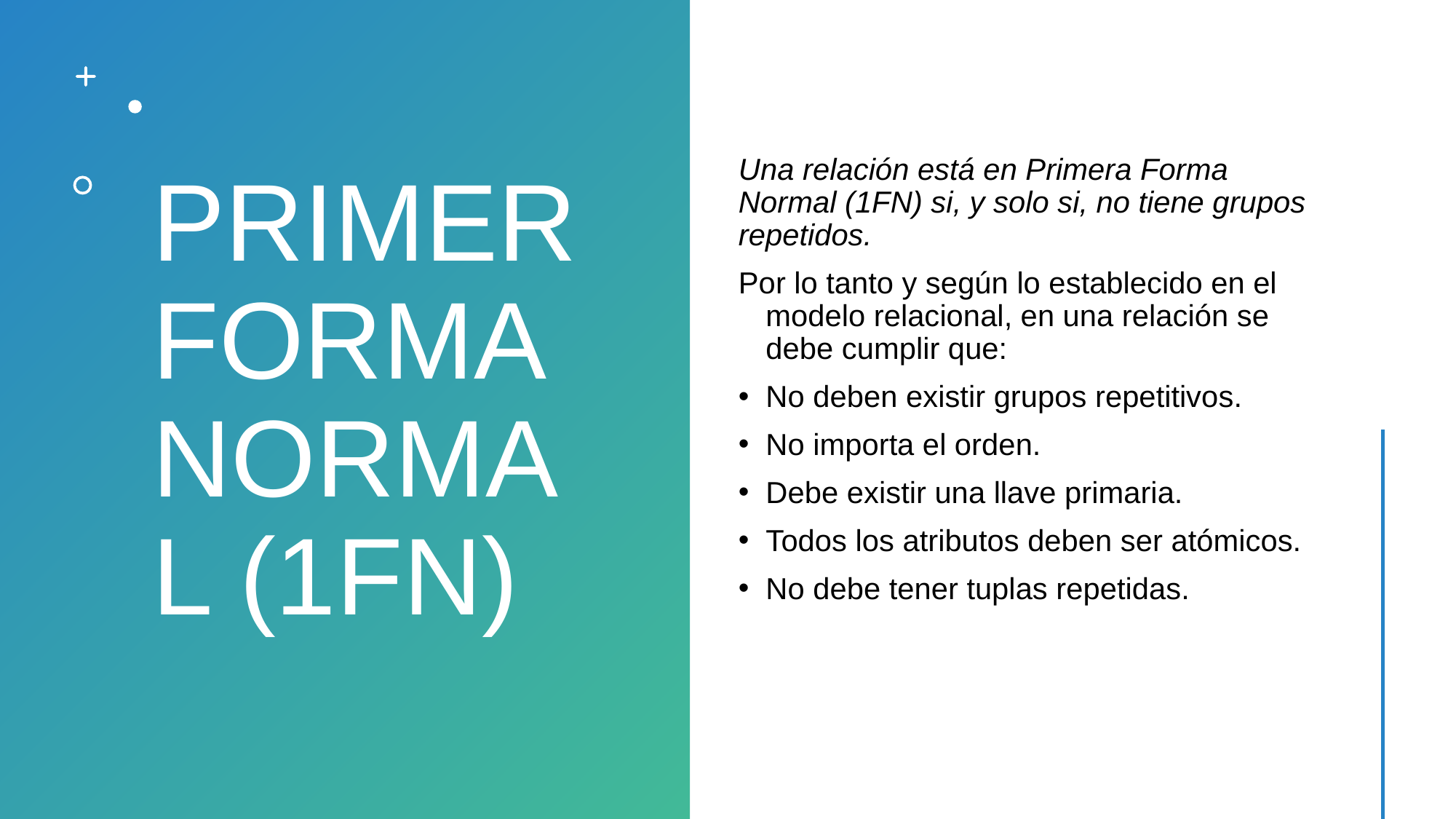

# PRIMER FORMA NORMAL (1FN)
Una relación está en Primera Forma Normal (1FN) si, y solo si, no tiene grupos repetidos.
Por lo tanto y según lo establecido en el modelo relacional, en una relación se debe cumplir que:
No deben existir grupos repetitivos.
No importa el orden.
Debe existir una llave primaria.
Todos los atributos deben ser atómicos.
No debe tener tuplas repetidas.